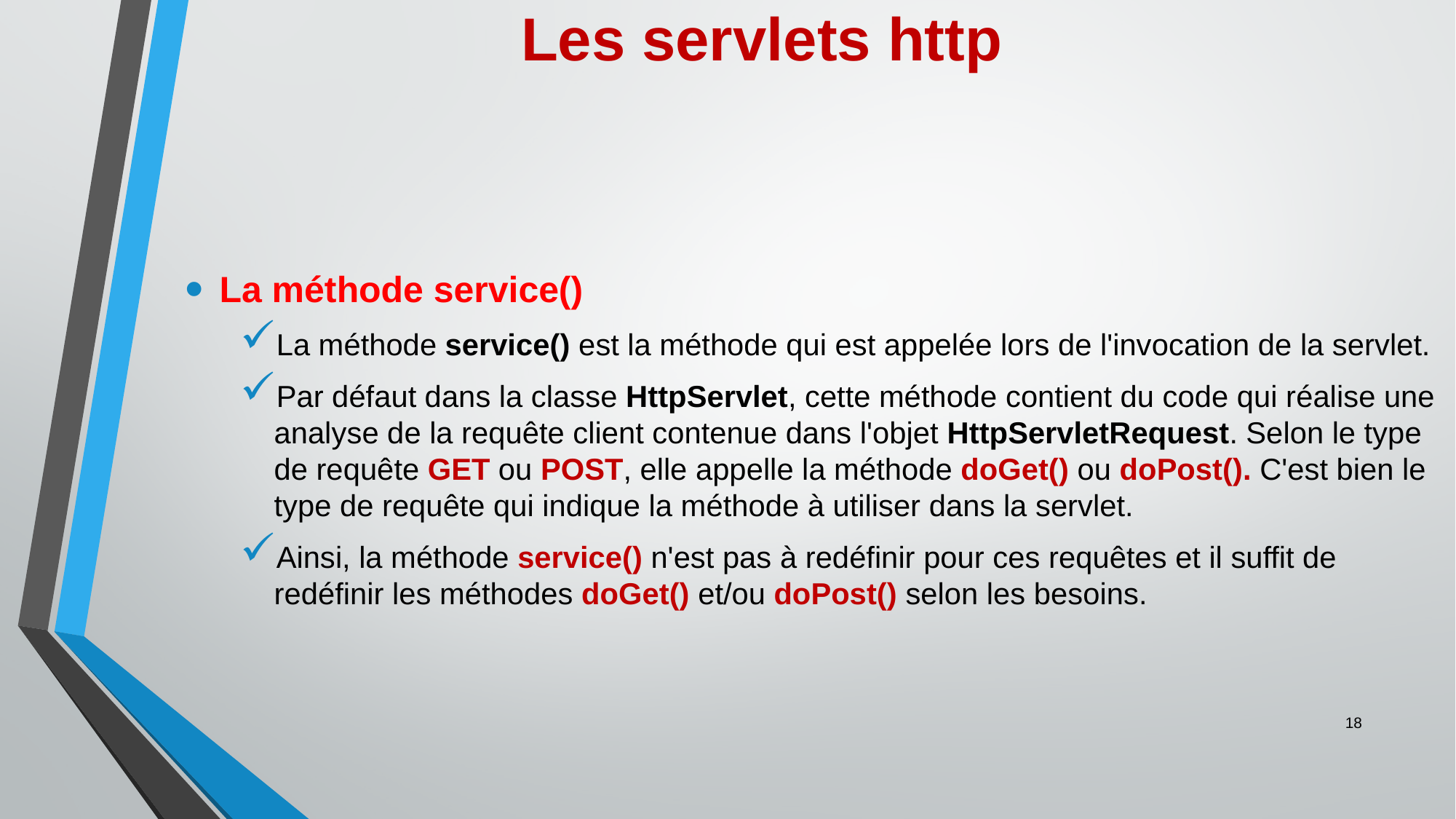

# Les servlets http
La méthode service()
La méthode service() est la méthode qui est appelée lors de l'invocation de la servlet.
Par défaut dans la classe HttpServlet, cette méthode contient du code qui réalise une analyse de la requête client contenue dans l'objet HttpServletRequest. Selon le type de requête GET ou POST, elle appelle la méthode doGet() ou doPost(). C'est bien le type de requête qui indique la méthode à utiliser dans la servlet.
Ainsi, la méthode service() n'est pas à redéfinir pour ces requêtes et il suffit de redéfinir les méthodes doGet() et/ou doPost() selon les besoins.
18